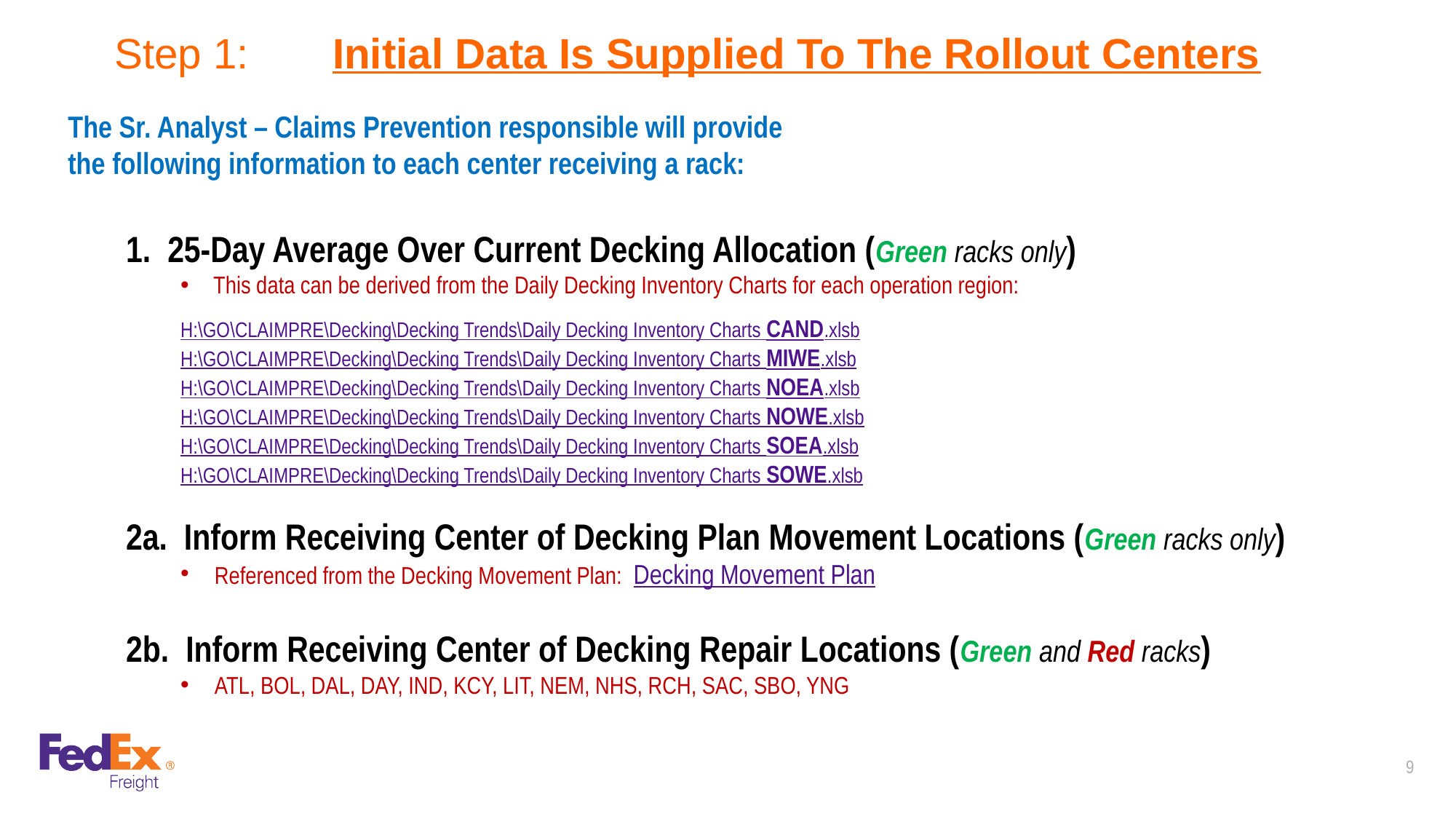

# Step 1:	Initial Data Is Supplied To The Rollout Centers
The Sr. Analyst – Claims Prevention responsible will provide the following information to each center receiving a rack:
1.  25-Day Average Over Current Decking Allocation (Green racks only)
This data can be derived from the Daily Decking Inventory Charts for each operation region:

H:\GO\CLAIMPRE\Decking\Decking Trends\Daily Decking Inventory Charts CAND.xlsb
H:\GO\CLAIMPRE\Decking\Decking Trends\Daily Decking Inventory Charts MIWE.xlsb
H:\GO\CLAIMPRE\Decking\Decking Trends\Daily Decking Inventory Charts NOEA.xlsb
H:\GO\CLAIMPRE\Decking\Decking Trends\Daily Decking Inventory Charts NOWE.xlsb
H:\GO\CLAIMPRE\Decking\Decking Trends\Daily Decking Inventory Charts SOEA.xlsb
H:\GO\CLAIMPRE\Decking\Decking Trends\Daily Decking Inventory Charts SOWE.xlsb

2a.  Inform Receiving Center of Decking Plan Movement Locations (Green racks only)
Referenced from the Decking Movement Plan:  Decking Movement Plan

2b.  Inform Receiving Center of Decking Repair Locations (Green and Red racks)
ATL, BOL, DAL, DAY, IND, KCY, LIT, NEM, NHS, RCH, SAC, SBO, YNG

9